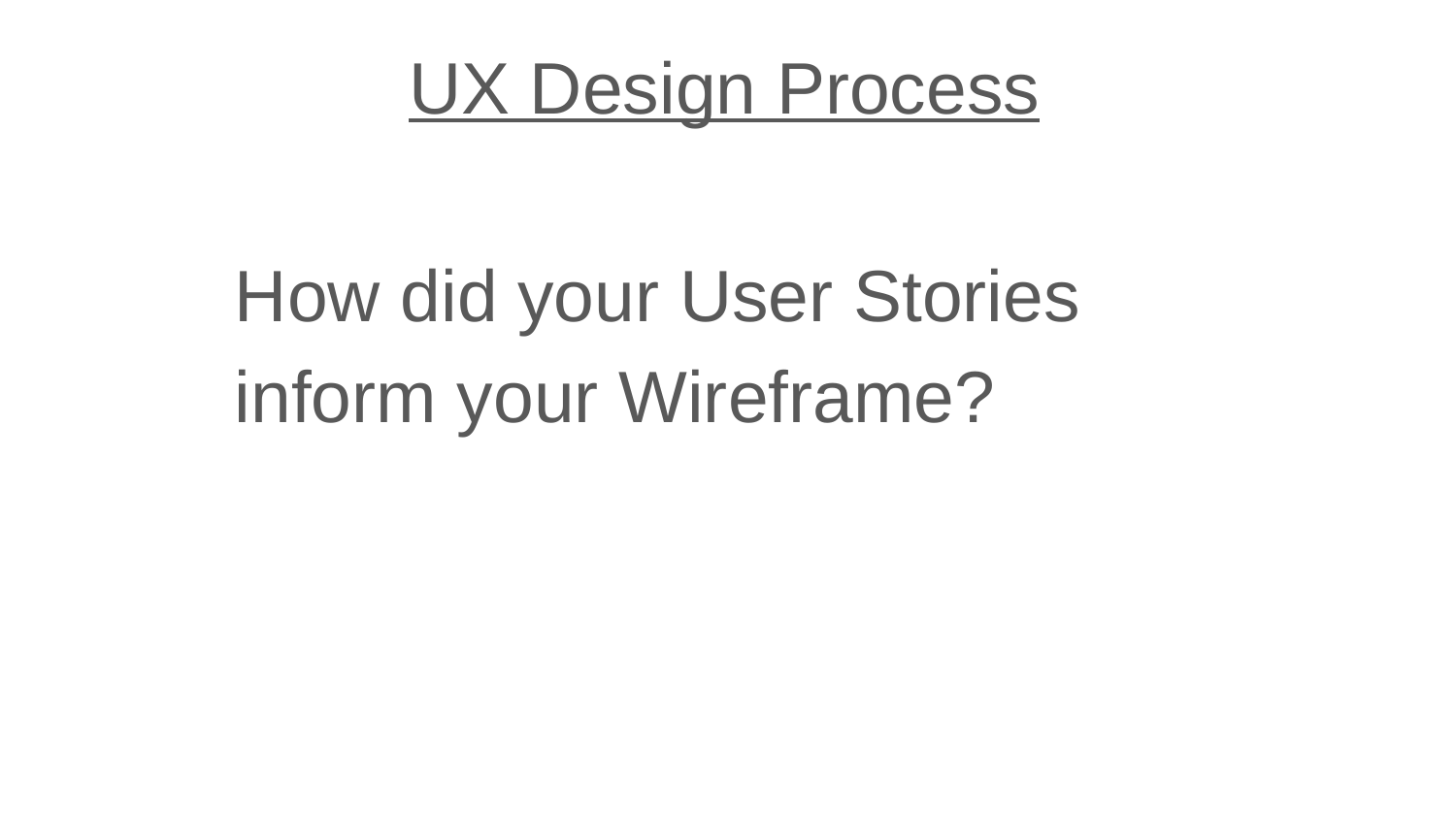

UX Design Process

How did your User Stories inform your Wireframe?